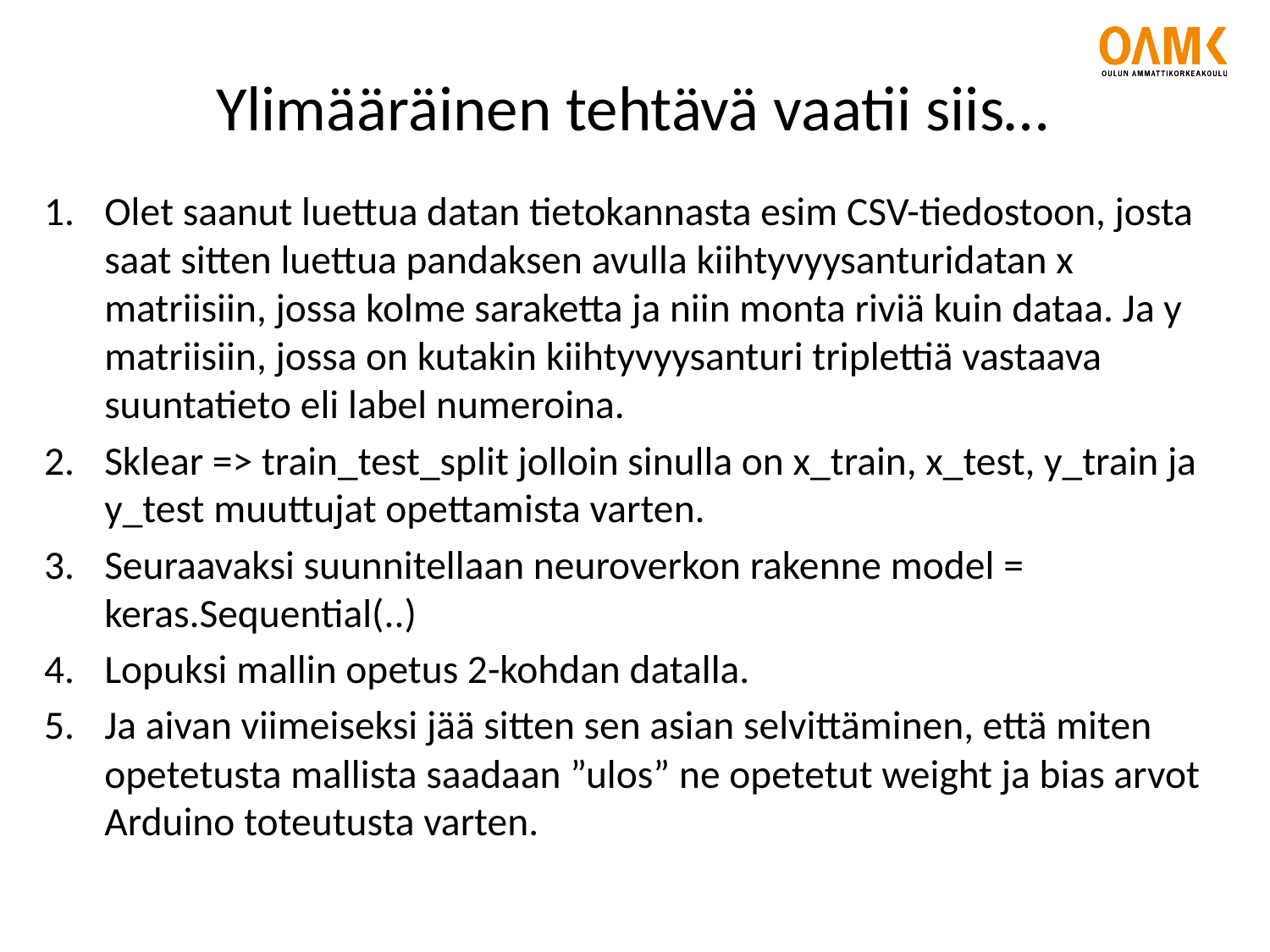

# Ylimääräinen tehtävä vaatii siis…
Olet saanut luettua datan tietokannasta esim CSV-tiedostoon, josta saat sitten luettua pandaksen avulla kiihtyvyysanturidatan x matriisiin, jossa kolme saraketta ja niin monta riviä kuin dataa. Ja y matriisiin, jossa on kutakin kiihtyvyysanturi triplettiä vastaava suuntatieto eli label numeroina.
Sklear => train_test_split jolloin sinulla on x_train, x_test, y_train ja y_test muuttujat opettamista varten.
Seuraavaksi suunnitellaan neuroverkon rakenne model = keras.Sequential(..)
Lopuksi mallin opetus 2-kohdan datalla.
Ja aivan viimeiseksi jää sitten sen asian selvittäminen, että miten opetetusta mallista saadaan ”ulos” ne opetetut weight ja bias arvot Arduino toteutusta varten.